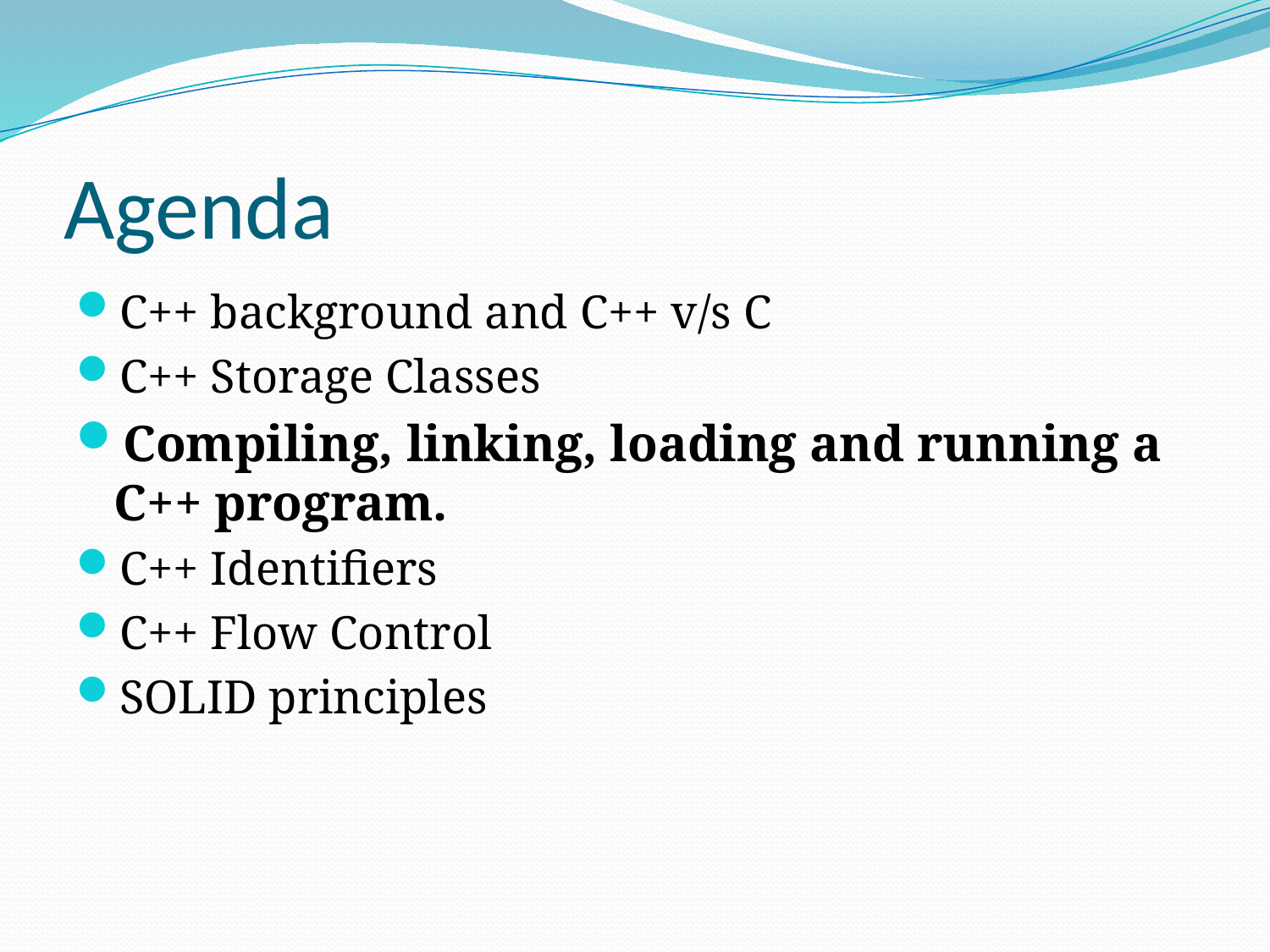

# Agenda
C++ background and C++ v/s C
C++ Storage Classes
Compiling, linking, loading and running a C++ program.
C++ Identifiers
C++ Flow Control
SOLID principles